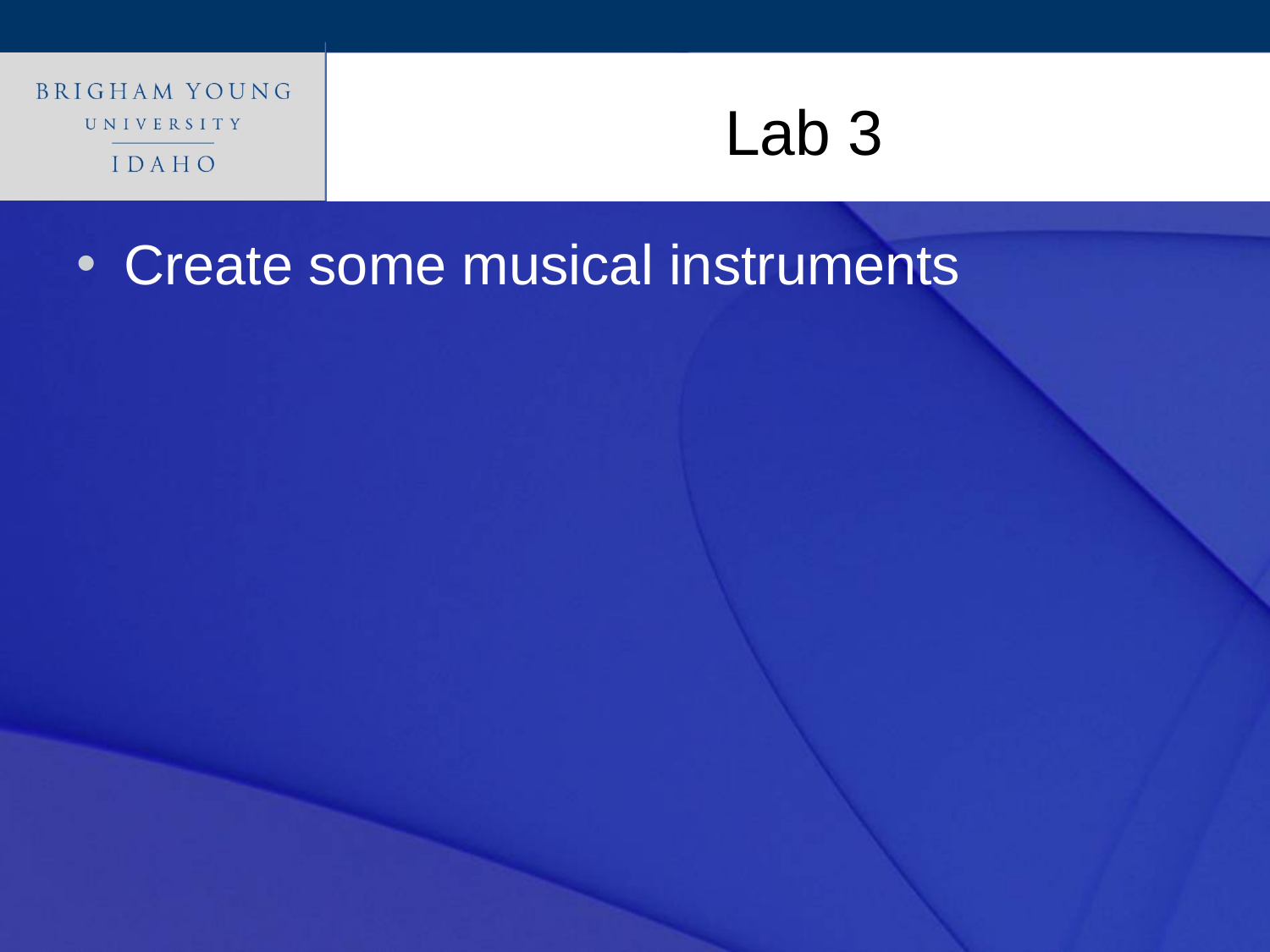

# Lab 3
Create some musical instruments